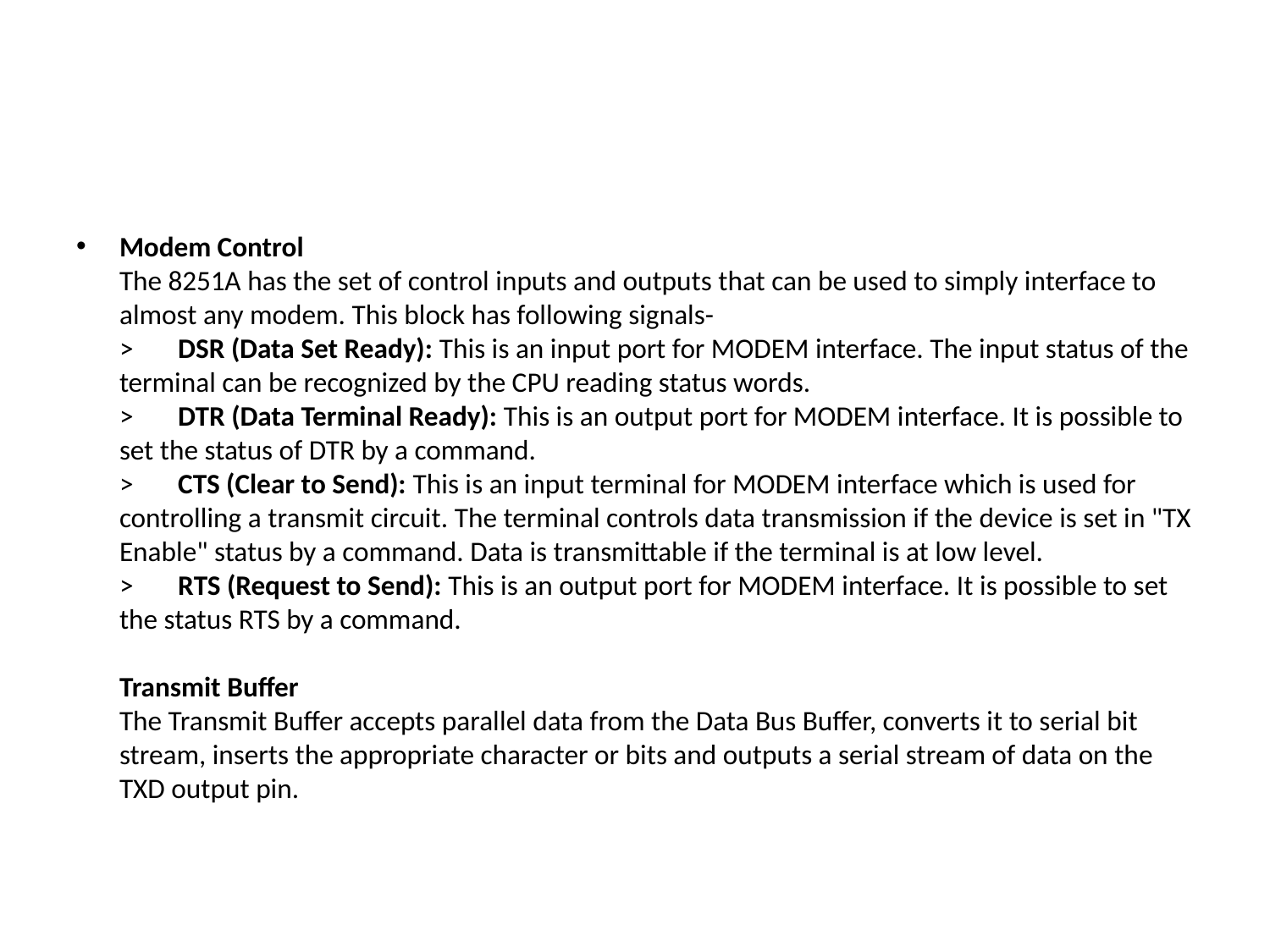

#
Modem Control
The 8251A has the set of control inputs and outputs that can be used to simply interface to almost any modem. This block has following signals-
>       DSR (Data Set Ready): This is an input port for MODEM interface. The input status of the terminal can be recognized by the CPU reading status words.
>       DTR (Data Terminal Ready): This is an output port for MODEM interface. It is possible to set the status of DTR by a command.
>       CTS (Clear to Send): This is an input terminal for MODEM interface which is used for controlling a transmit circuit. The terminal controls data transmission if the device is set in "TX Enable" status by a command. Data is transmittable if the terminal is at low level.
>       RTS (Request to Send): This is an output port for MODEM interface. It is possible to set the status RTS by a command.
Transmit Buffer
The Transmit Buffer accepts parallel data from the Data Bus Buffer, converts it to serial bit stream, inserts the appropriate character or bits and outputs a serial stream of data on the TXD output pin.